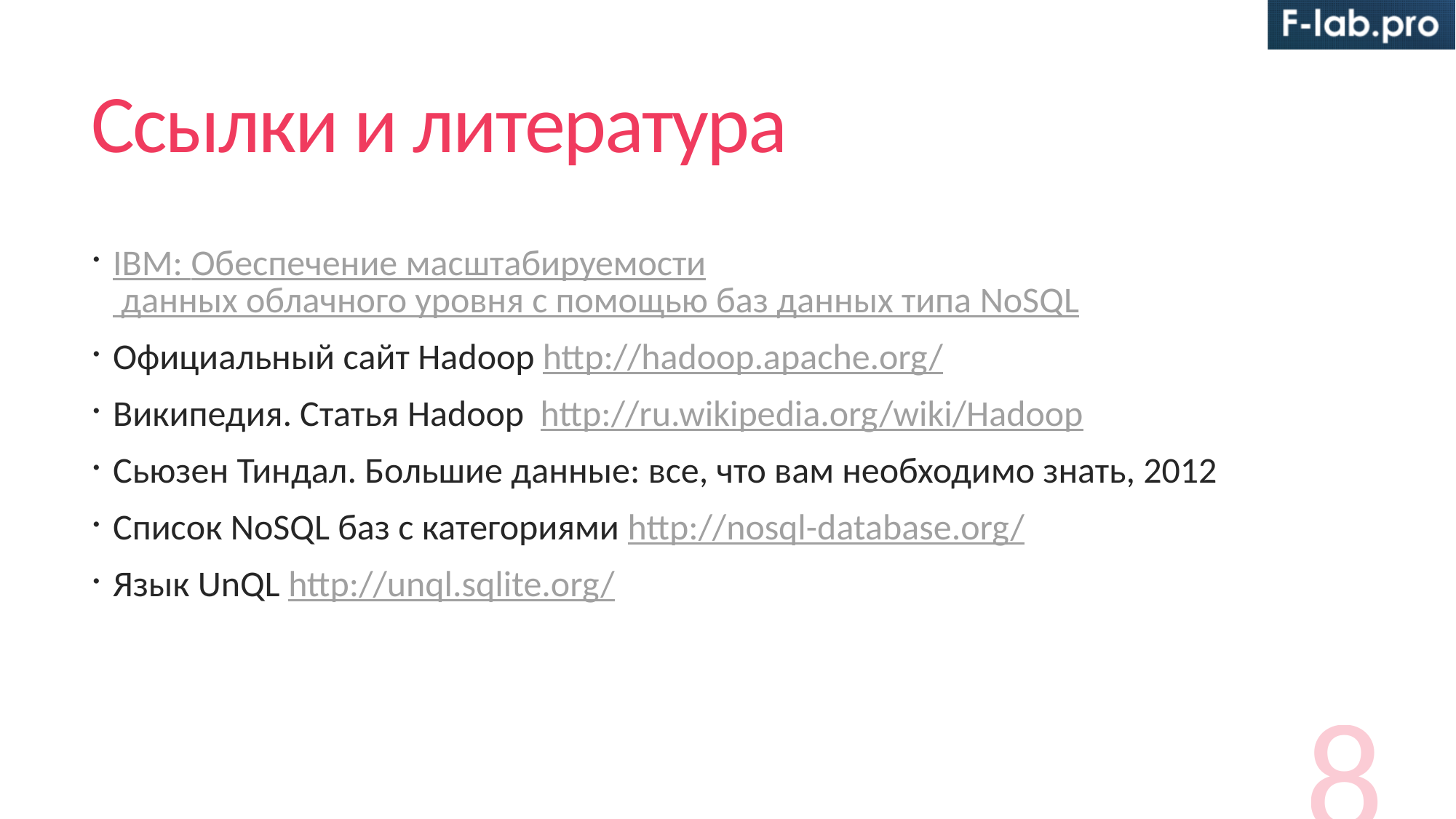

# Ссылки и литература
IBM: Обеспечение масштабируемости данных облачного уровня с помощью баз данных типа NoSQL
Официальный сайт Hadoop http://hadoop.apache.org/
Википедия. Статья Hadoop  http://ru.wikipedia.org/wiki/Hadoop
Сьюзен Тиндал. Большие данные: все, что вам необходимо знать, 2012
Список NoSQL баз с категориями http://nosql-database.org/
Язык UnQL http://unql.sqlite.org/
8